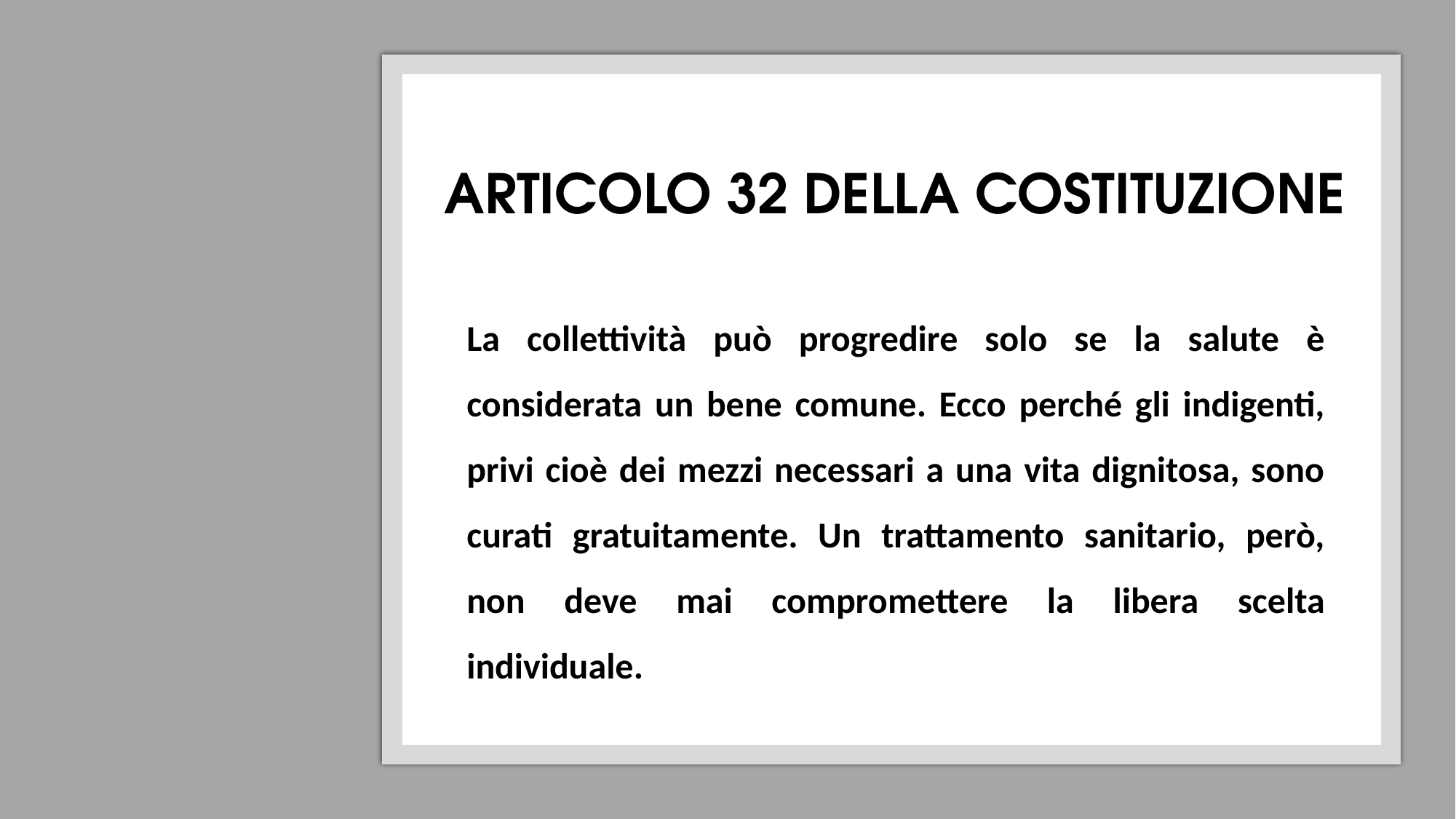

# ARTICOLO 32 DELLA COSTITUZIONE
La collettività può progredire solo se la salute è considerata un bene comune. Ecco perché gli indigenti, privi cioè dei mezzi necessari a una vita dignitosa, sono curati gratuitamente. Un trattamento sanitario, però, non deve mai compromettere la libera scelta individuale.